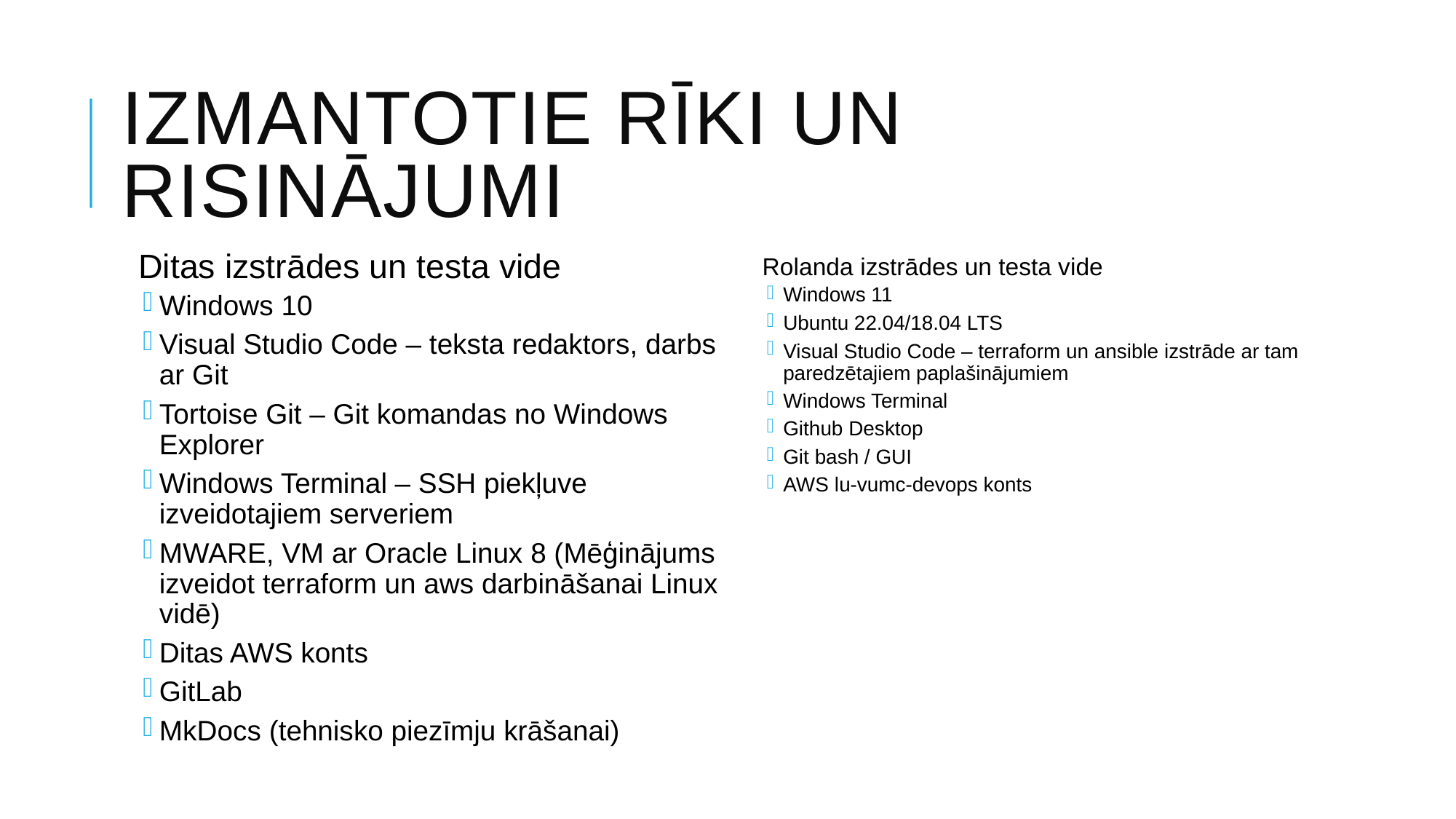

# Izmantotie rīki un risinājumi
Ditas izstrādes un testa vide
Windows 10
Visual Studio Code – teksta redaktors, darbs ar Git
Tortoise Git – Git komandas no Windows Explorer
Windows Terminal – SSH piekļuve izveidotajiem serveriem
MWARE, VM ar Oracle Linux 8 (Mēģinājums izveidot terraform un aws darbināšanai Linux vidē)
Ditas AWS konts
GitLab
MkDocs (tehnisko piezīmju krāšanai)

Rolanda izstrādes un testa vide
Windows 11
Ubuntu 22.04/18.04 LTS
Visual Studio Code – terraform un ansible izstrāde ar tam paredzētajiem paplašinājumiem
Windows Terminal
Github Desktop
Git bash / GUI
AWS lu-vumc-devops konts